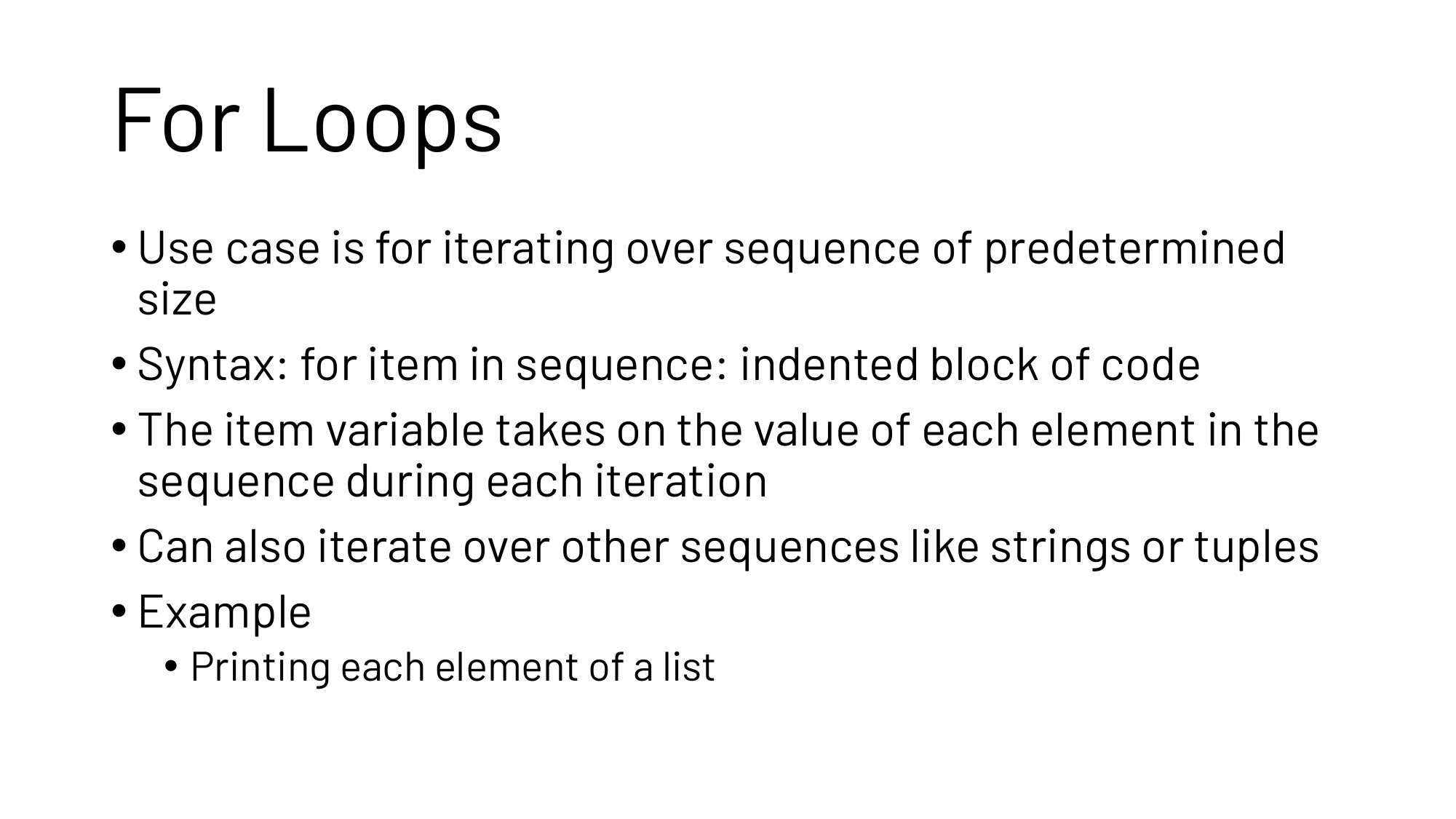

# For Loops
Use case is for iterating over sequence of predetermined size
Syntax: for item in sequence: indented block of code
The item variable takes on the value of each element in the sequence during each iteration
Can also iterate over other sequences like strings or tuples
Example
Printing each element of a list